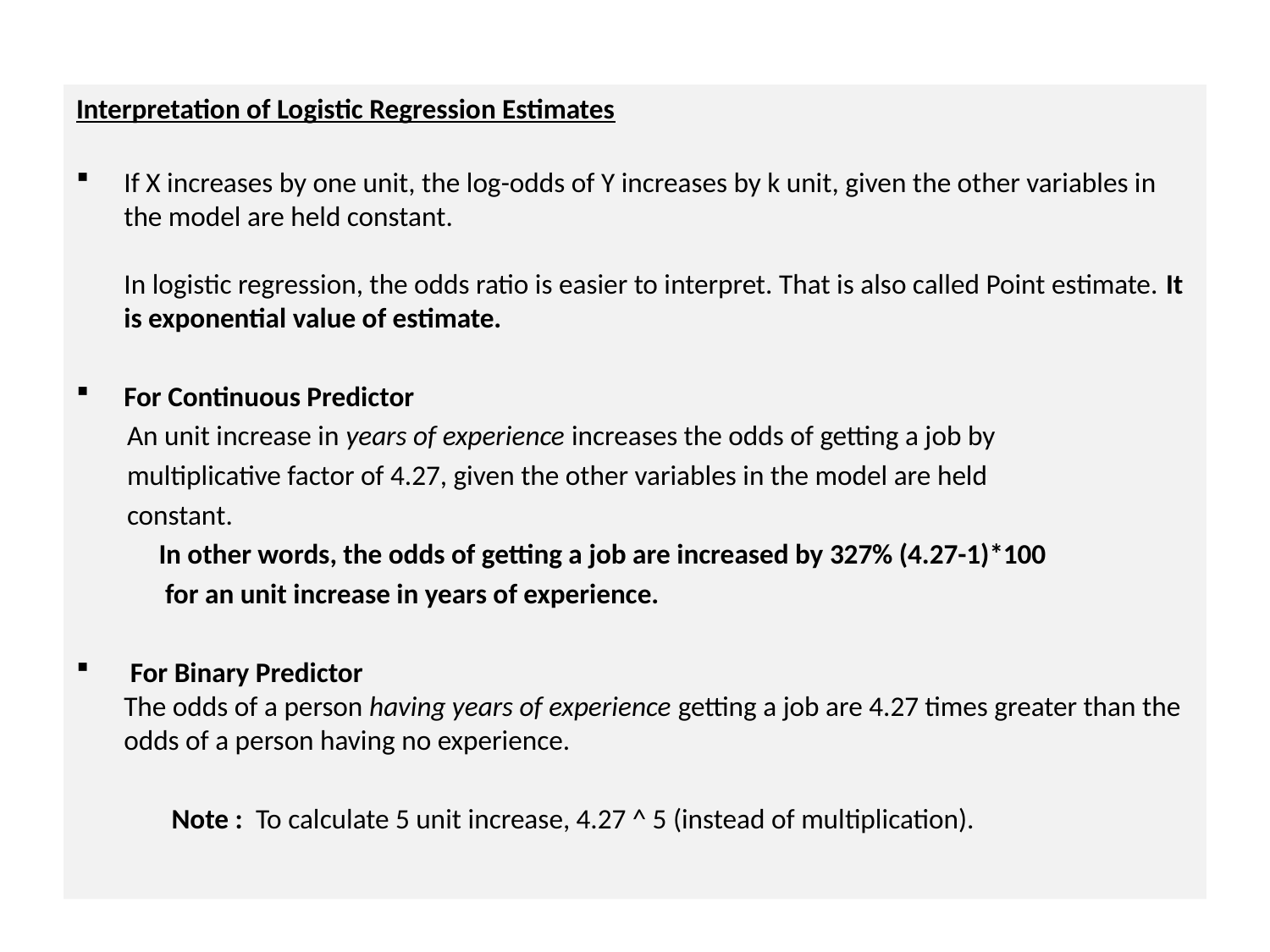

Interpretation of Logistic Regression Estimates
If X increases by one unit, the log-odds of Y increases by k unit, given the other variables in the model are held constant.
In logistic regression, the odds ratio is easier to interpret. That is also called Point estimate. It is exponential value of estimate.

For Continuous Predictor
        An unit increase in years of experience increases the odds of getting a job by
        multiplicative factor of 4.27, given the other variables in the model are held
        constant.
             In other words, the odds of getting a job are increased by 327% (4.27-1)*100
              for an unit increase in years of experience.

 For Binary Predictor
The odds of a person having years of experience getting a job are 4.27 times greater than the odds of a person having no experience.

               Note :  To calculate 5 unit increase, 4.27 ^ 5 (instead of multiplication).